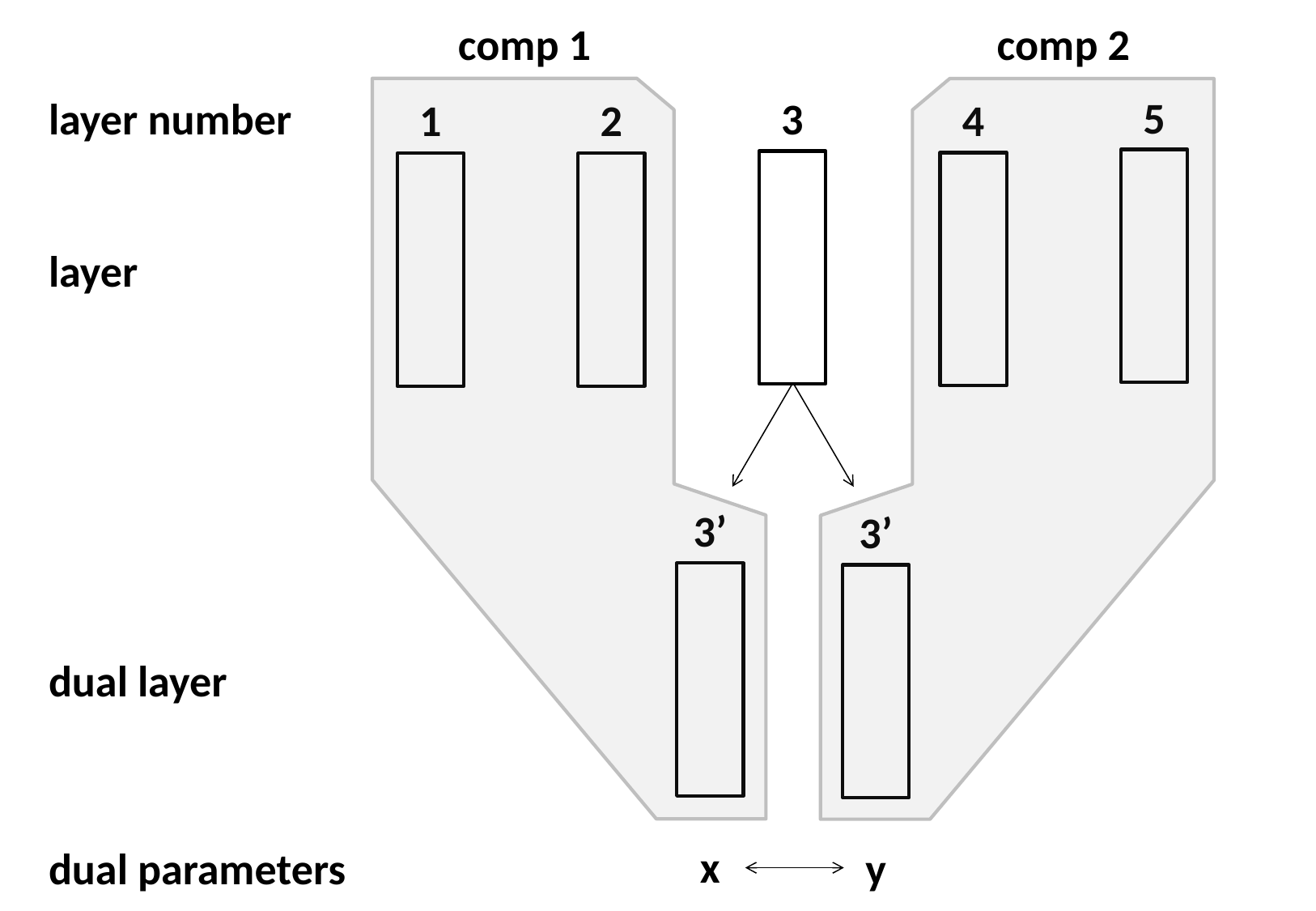

comp 1
comp 2

5
layer number
3
1
2
4

layer
3’
3’

dual layer
x
dual parameters
y